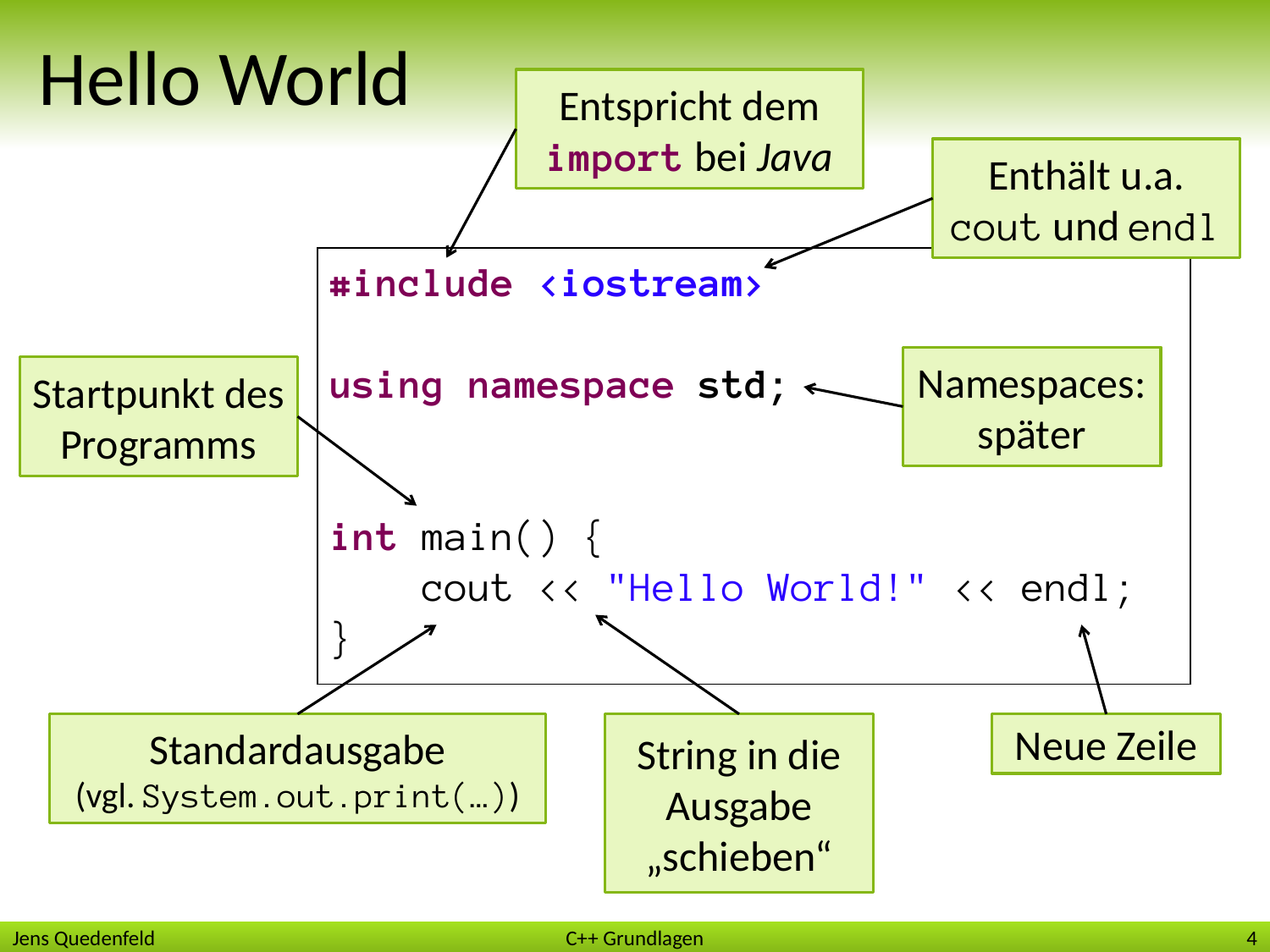

# Hello World
Entspricht dem import bei Java
Enthält u.a.
cout und endl
#include <iostream>

using namespace std;

int main() {
    cout << "Hello World!" << endl;
}
Namespaces:
später
Startpunkt des Programms
Standardausgabe
(vgl. System.out.print(…))
String in die Ausgabe
„schieben“
Neue Zeile